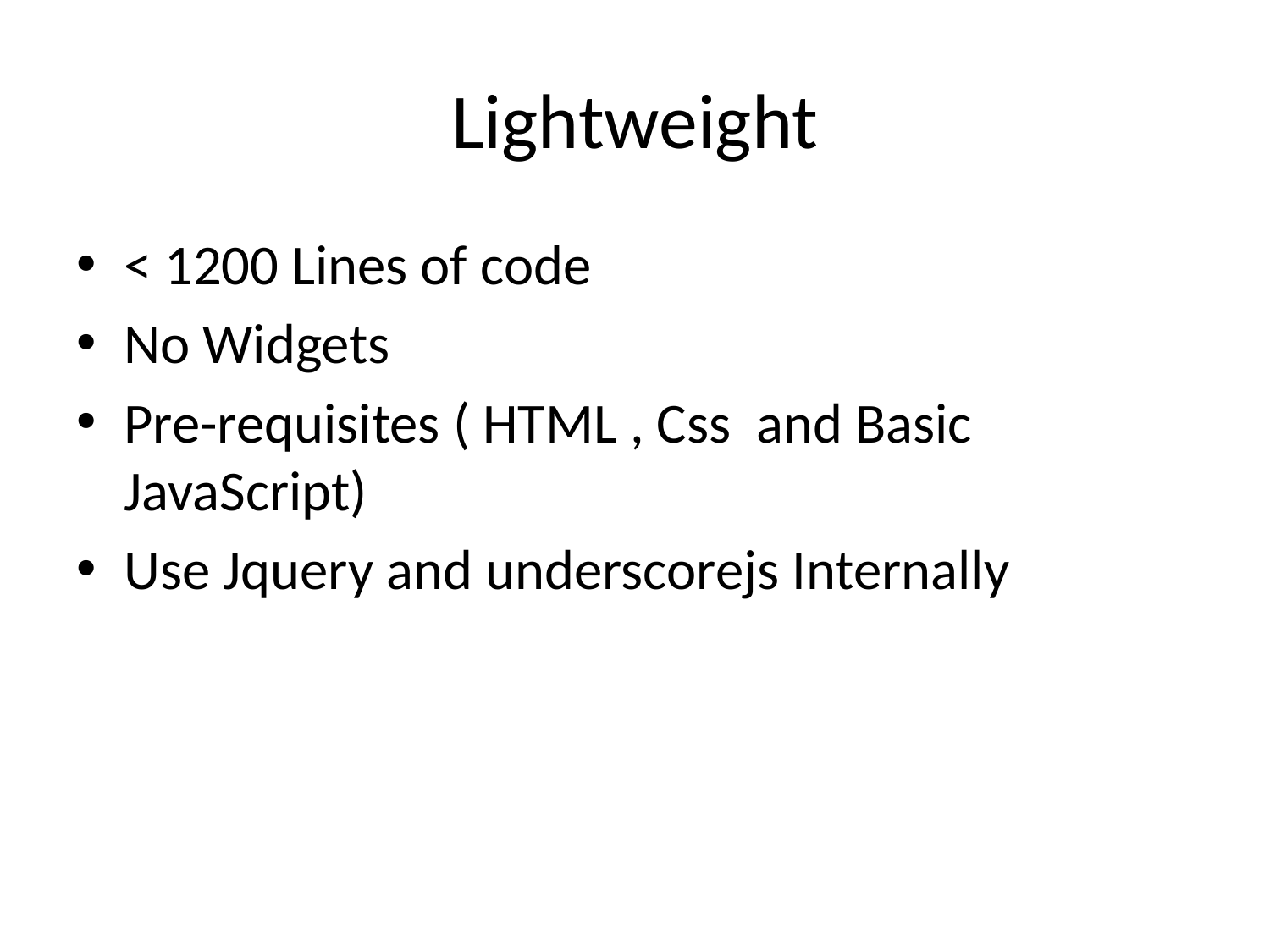

# Lightweight
< 1200 Lines of code
No Widgets
Pre-requisites ( HTML , Css  and Basic JavaScript)
Use Jquery and underscorejs Internally